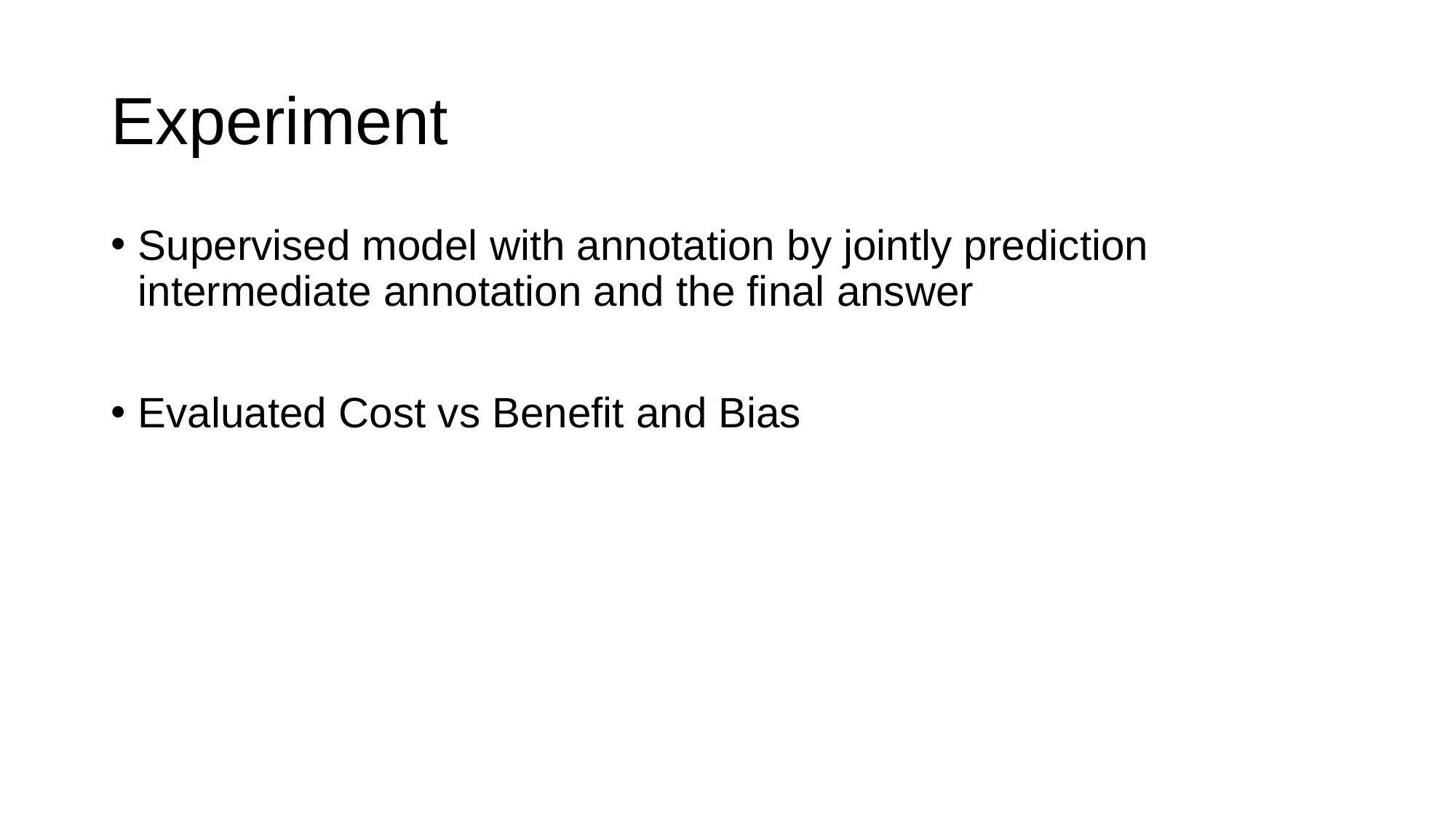

# Experiment
Supervised model with annotation by jointly prediction intermediate annotation and the final answer

Evaluated Cost vs Benefit and Bias